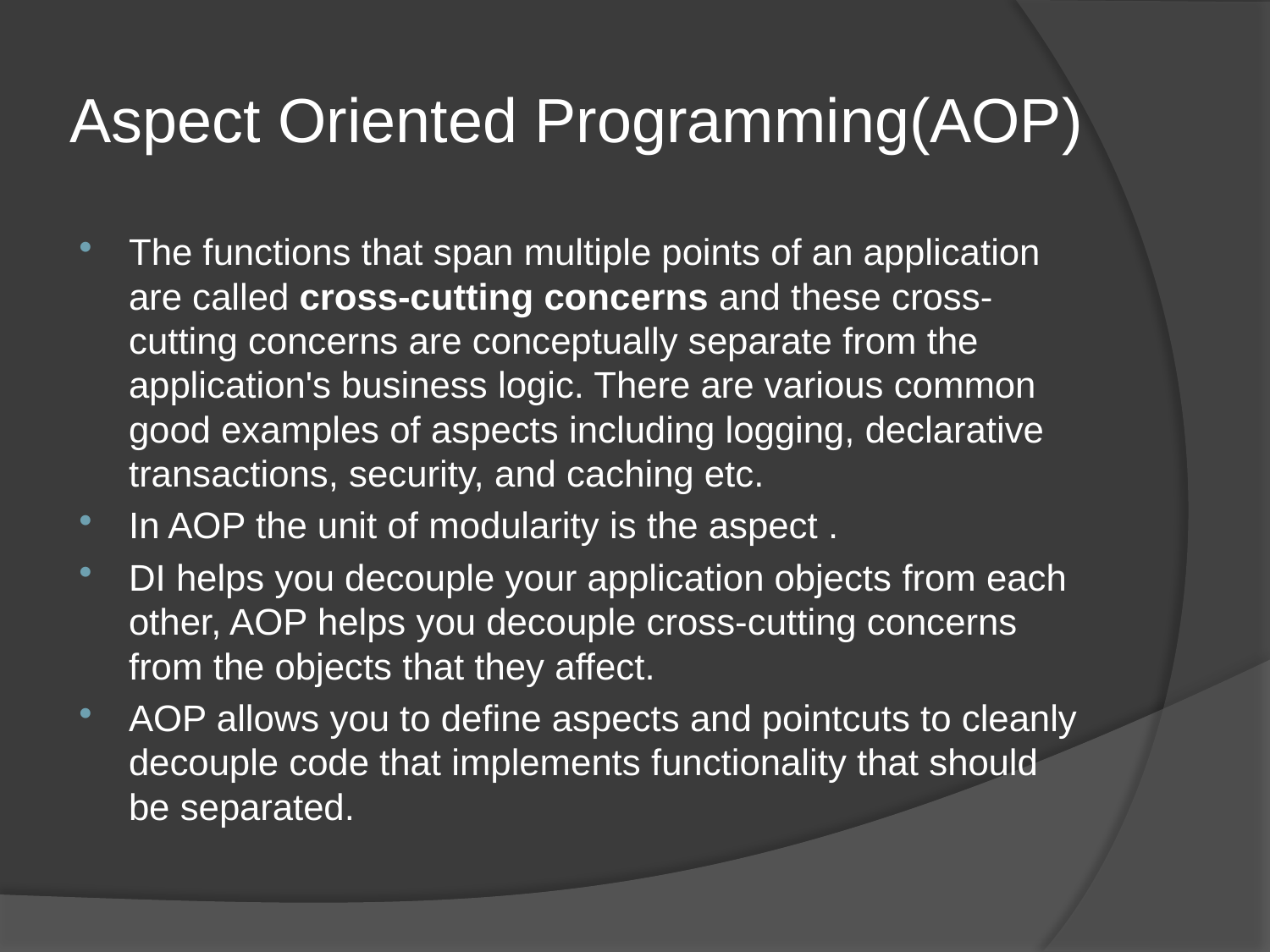

# Aspect Oriented Programming(AOP)
The functions that span multiple points of an application are called cross-cutting concerns and these cross-cutting concerns are conceptually separate from the application's business logic. There are various common good examples of aspects including logging, declarative transactions, security, and caching etc.
In AOP the unit of modularity is the aspect .
DI helps you decouple your application objects from each other, AOP helps you decouple cross-cutting concerns from the objects that they affect.
AOP allows you to define aspects and pointcuts to cleanly decouple code that implements functionality that should be separated.